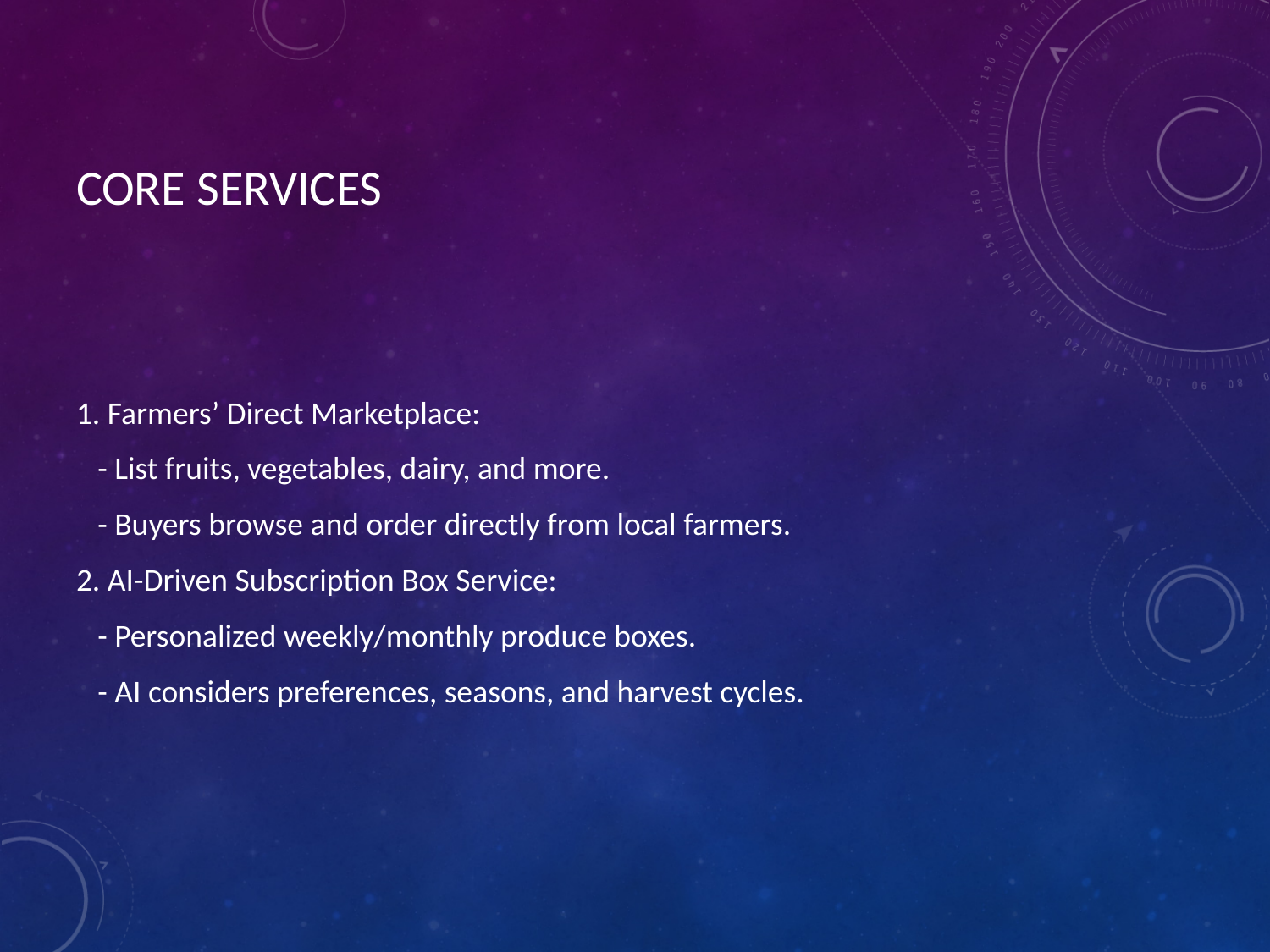

# Core Services
1. Farmers’ Direct Marketplace:
   - List fruits, vegetables, dairy, and more.
   - Buyers browse and order directly from local farmers.
2. AI-Driven Subscription Box Service:
   - Personalized weekly/monthly produce boxes.
   - AI considers preferences, seasons, and harvest cycles.